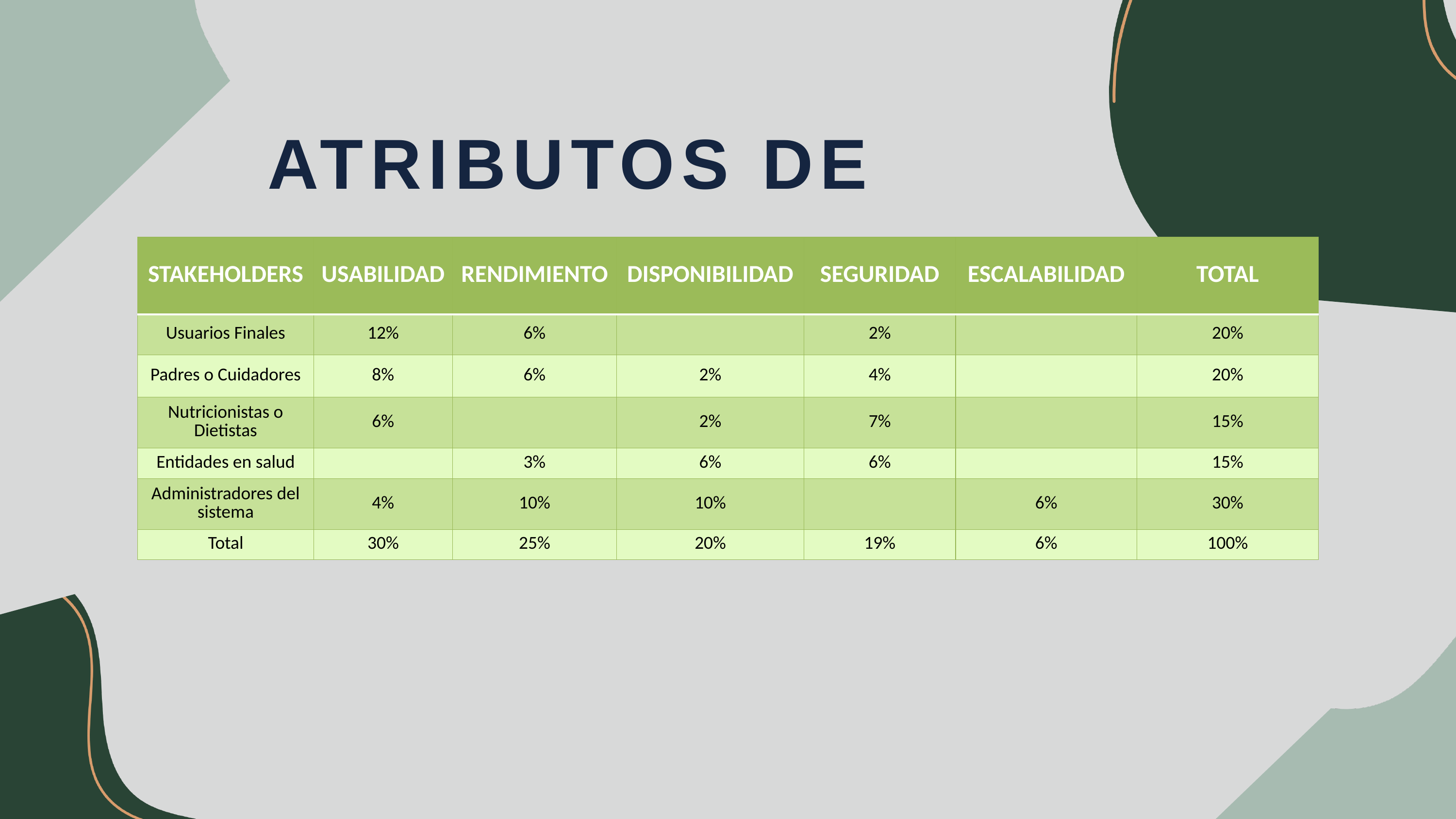

ATRIBUTOS DE CALIDAD
| STAKEHOLDERS | USABILIDAD | RENDIMIENTO | DISPONIBILIDAD | SEGURIDAD | ESCALABILIDAD | TOTAL |
| --- | --- | --- | --- | --- | --- | --- |
| Usuarios Finales | 12% | 6% |  | 2% |  | 20% |
| Padres o Cuidadores | 8% | 6% | 2% | 4% |  | 20% |
| Nutricionistas o Dietistas | 6% |  | 2% | 7% |  | 15% |
| Entidades en salud |  | 3% | 6% | 6% |  | 15% |
| Administradores del sistema | 4% | 10% | 10% |  | 6% | 30% |
| Total | 30% | 25% | 20% | 19% | 6% | 100% |